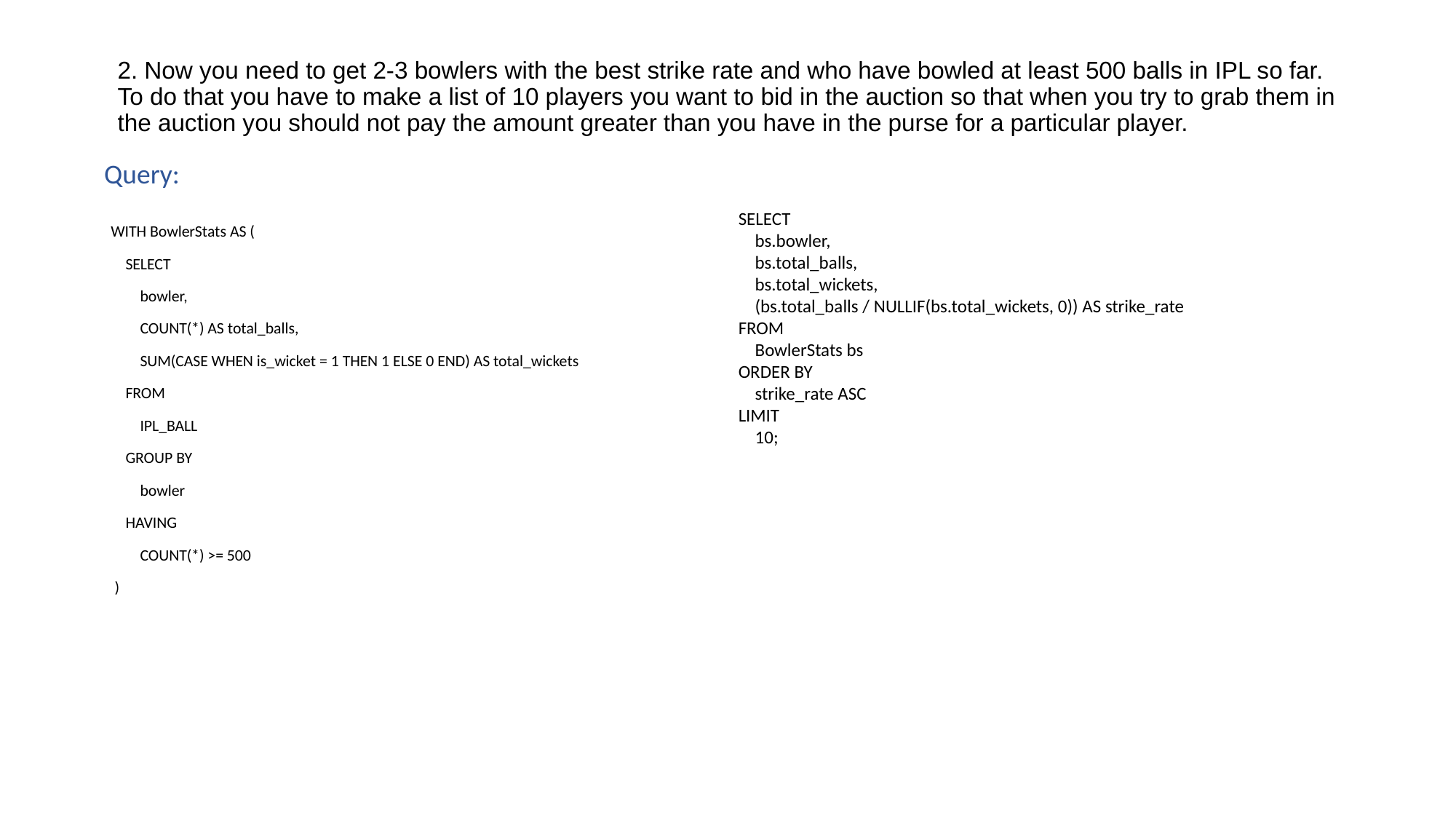

# 2. Now you need to get 2-3 bowlers with the best strike rate and who have bowled at least 500 balls in IPL so far. To do that you have to make a list of 10 players you want to bid in the auction so that when you try to grab them in the auction you should not pay the amount greater than you have in the purse for a particular player.
Query:
SELECT
    bs.bowler,
    bs.total_balls,
    bs.total_wickets,
    (bs.total_balls / NULLIF(bs.total_wickets, 0)) AS strike_rate
FROM
    BowlerStats bs
ORDER BY
    strike_rate ASC
LIMIT
    10;
WITH BowlerStats AS (
    SELECT
        bowler,
        COUNT(*) AS total_balls,
        SUM(CASE WHEN is_wicket = 1 THEN 1 ELSE 0 END) AS total_wickets
    FROM
        IPL_BALL
    GROUP BY
        bowler
    HAVING
        COUNT(*) >= 500
 )